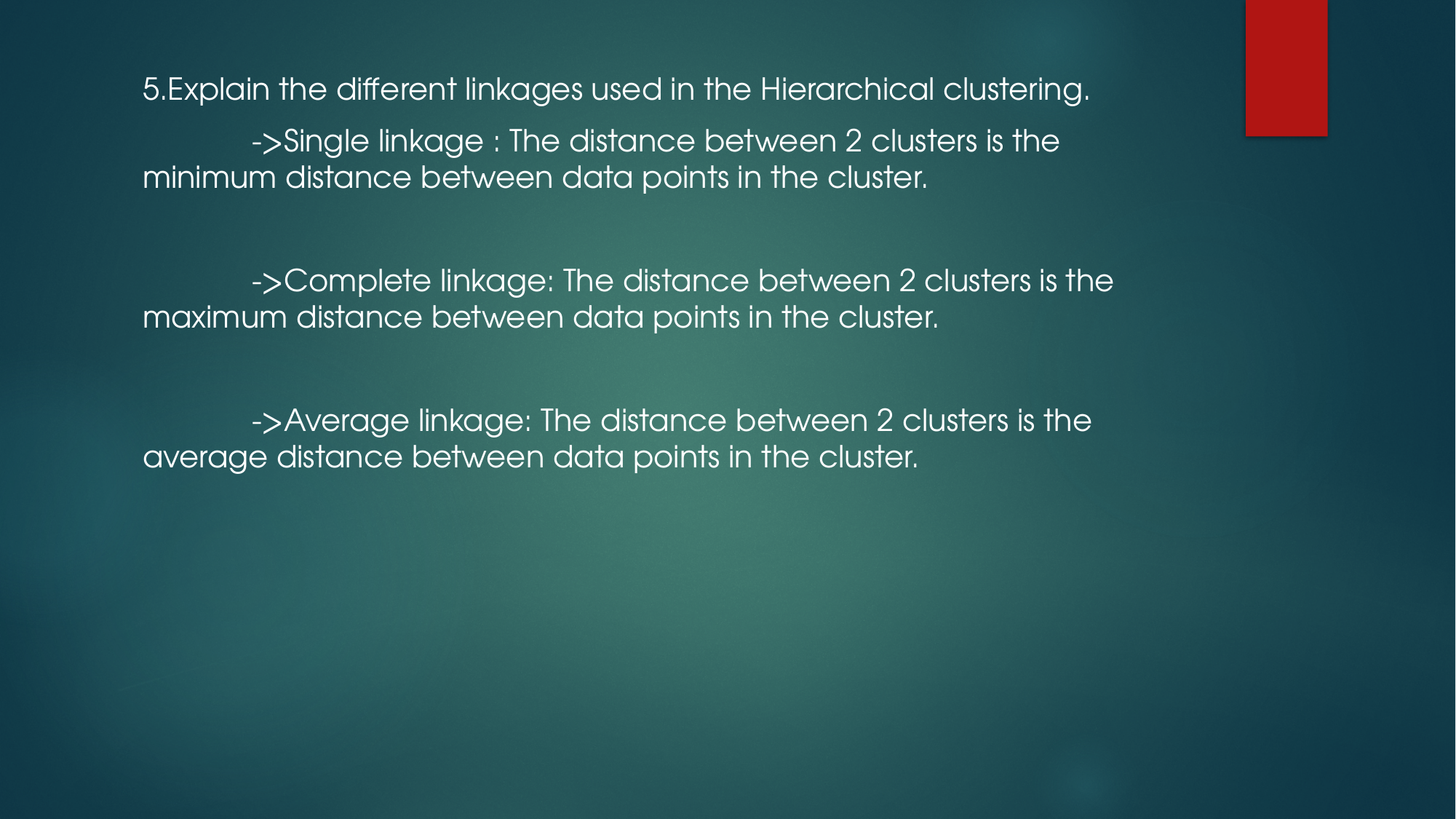

5.Explain the different linkages used in the Hierarchical clustering.
	->Single linkage : The distance between 2 clusters is the minimum distance between data points in the cluster.

	->Complete linkage: The distance between 2 clusters is the maximum distance between data points in the cluster.

	->Average linkage: The distance between 2 clusters is the average distance between data points in the cluster.